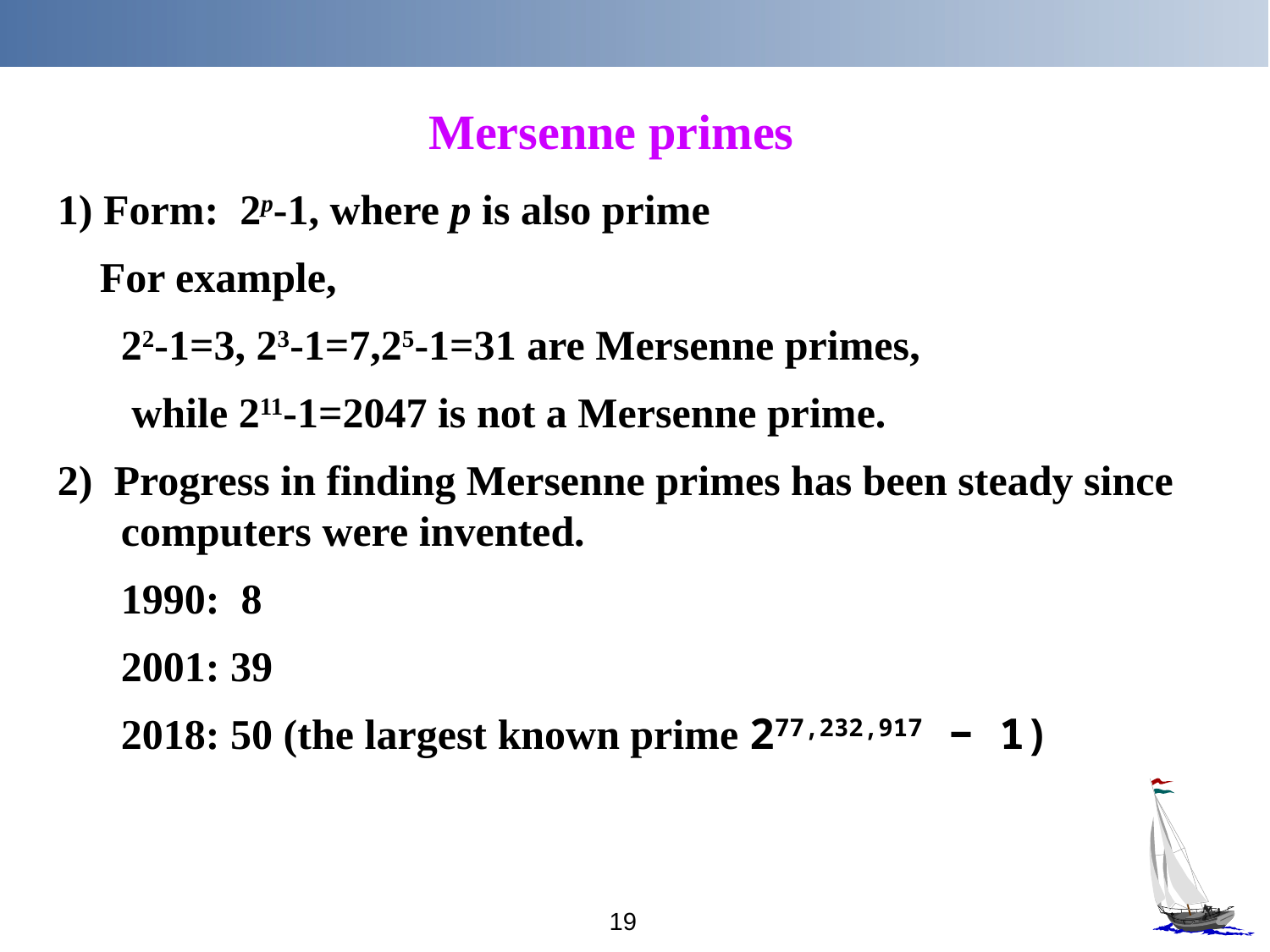

Mersenne primes
1) Form:  2p-1, where p is also prime
    For example,
      22-1=3, 23-1=7,25-1=31 are Mersenne primes,
       while 211-1=2047 is not a Mersenne prime.
2)  Progress in finding Mersenne primes has been steady since computers were invented.
      1990:  8
      2001: 39
      2018: 50 (the largest known prime 277,232,917 − 1)
19